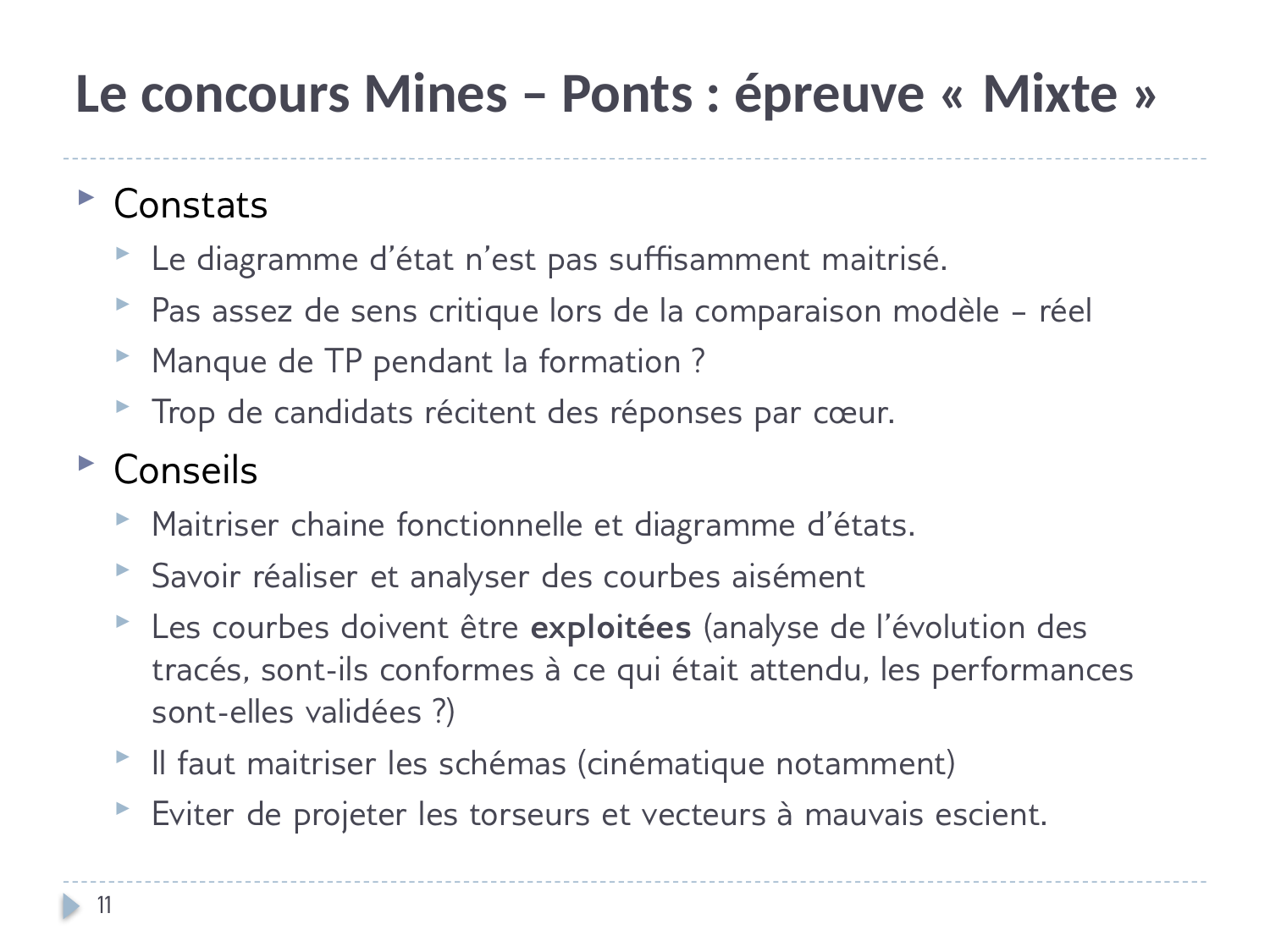

# Le concours Mines – Ponts : épreuve « Mixte »
Constats
Le diagramme d’état n’est pas suffisamment maitrisé.
Pas assez de sens critique lors de la comparaison modèle – réel
Manque de TP pendant la formation ?
Trop de candidats récitent des réponses par cœur.
Conseils
Maitriser chaine fonctionnelle et diagramme d’états.
Savoir réaliser et analyser des courbes aisément
Les courbes doivent être exploitées (analyse de l’évolution des tracés, sont-ils conformes à ce qui était attendu, les performances sont-elles validées ?)
Il faut maitriser les schémas (cinématique notamment)
Eviter de projeter les torseurs et vecteurs à mauvais escient.
11